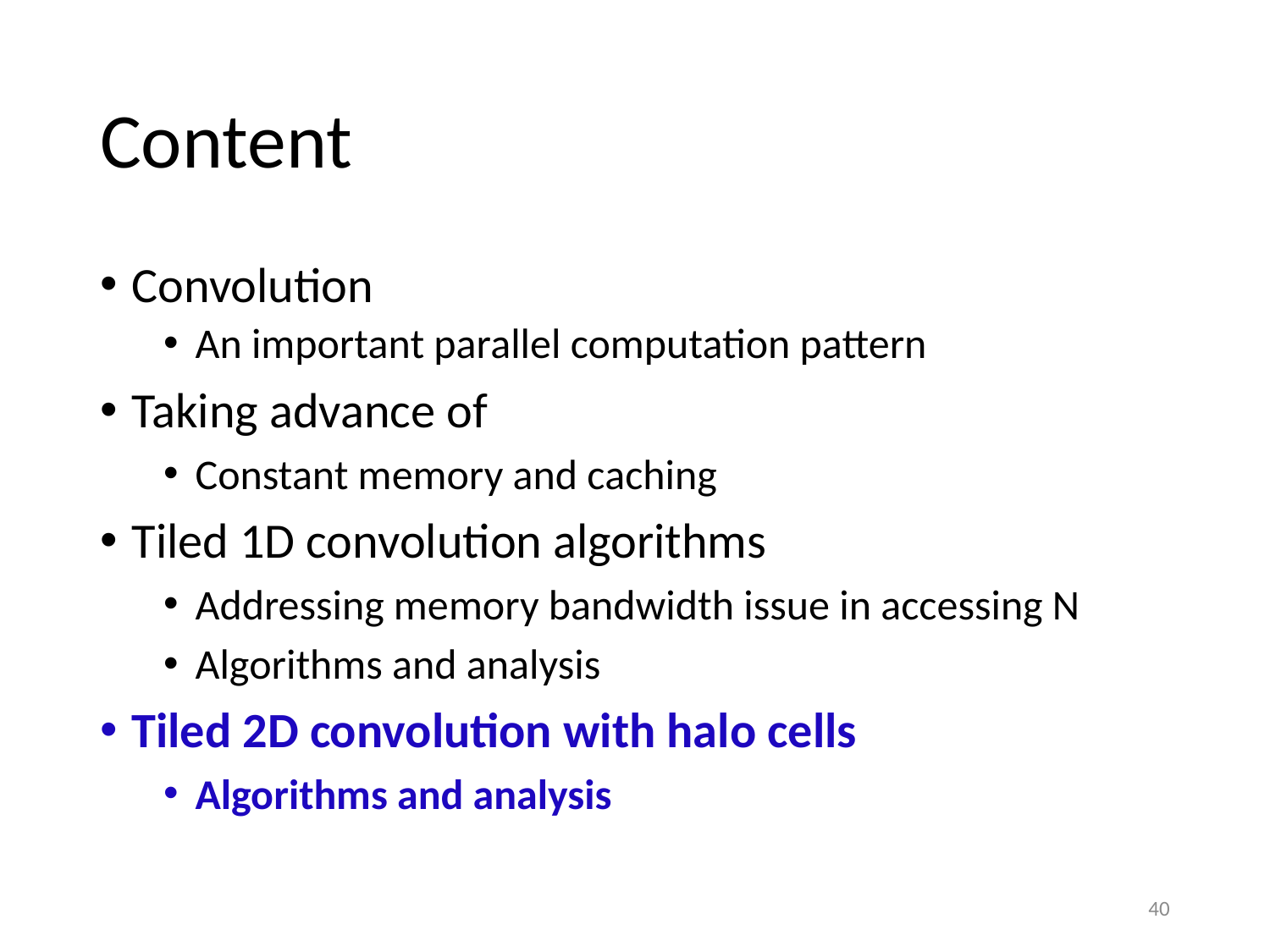

# Content
Convolution
An important parallel computation pattern
Taking advance of
Constant memory and caching
Tiled 1D convolution algorithms
Addressing memory bandwidth issue in accessing N
Algorithms and analysis
Tiled 2D convolution with halo cells
Algorithms and analysis

40